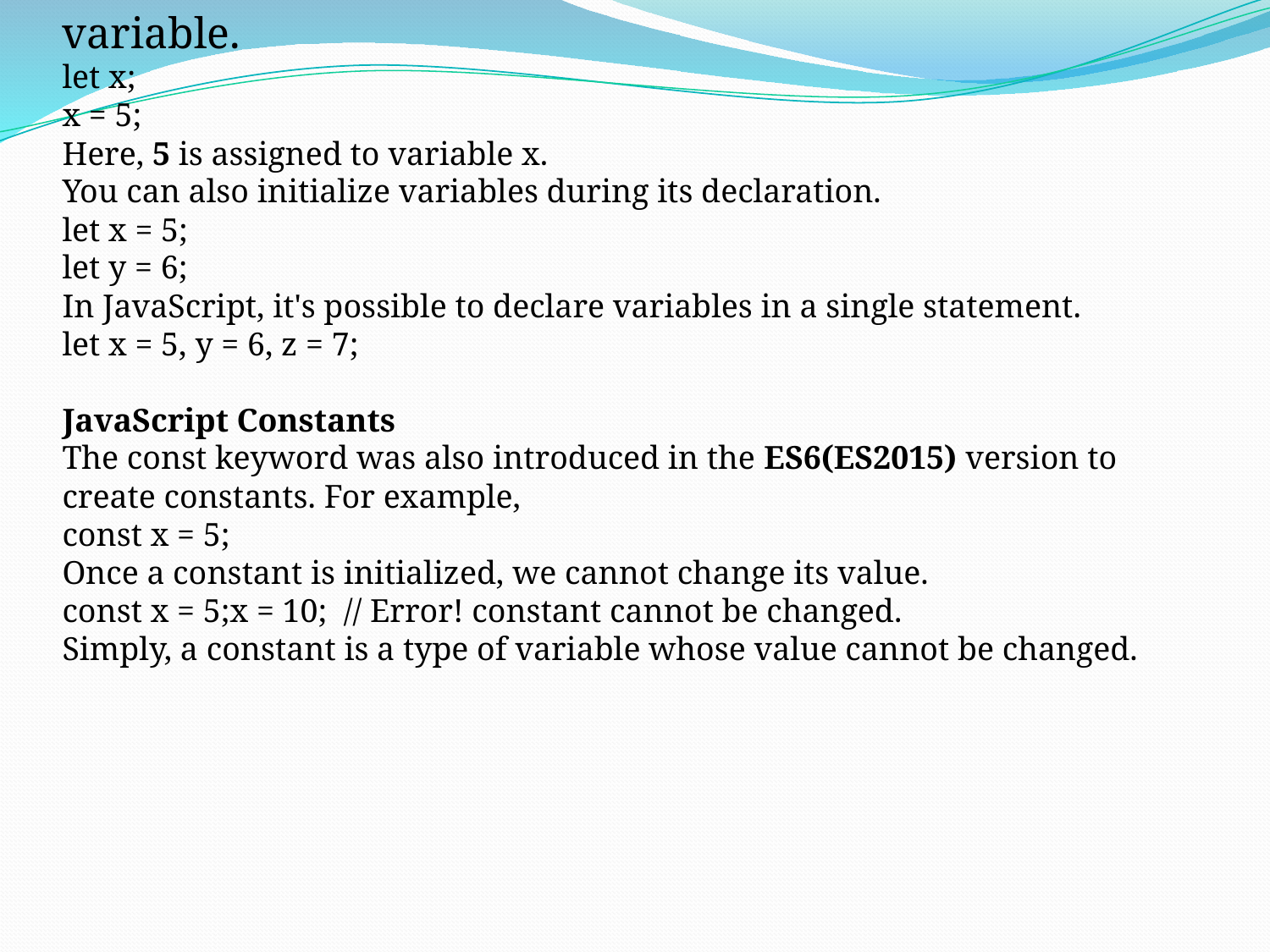

variable.
let x;
x = 5;
Here, 5 is assigned to variable x.
You can also initialize variables during its declaration.
let x = 5;
let y = 6;
In JavaScript, it's possible to declare variables in a single statement.
let x = 5, y = 6, z = 7;

JavaScript Constants
The const keyword was also introduced in the ES6(ES2015) version to create constants. For example,
const x = 5;
Once a constant is initialized, we cannot change its value.
const x = 5;x = 10;  // Error! constant cannot be changed.
Simply, a constant is a type of variable whose value cannot be changed.